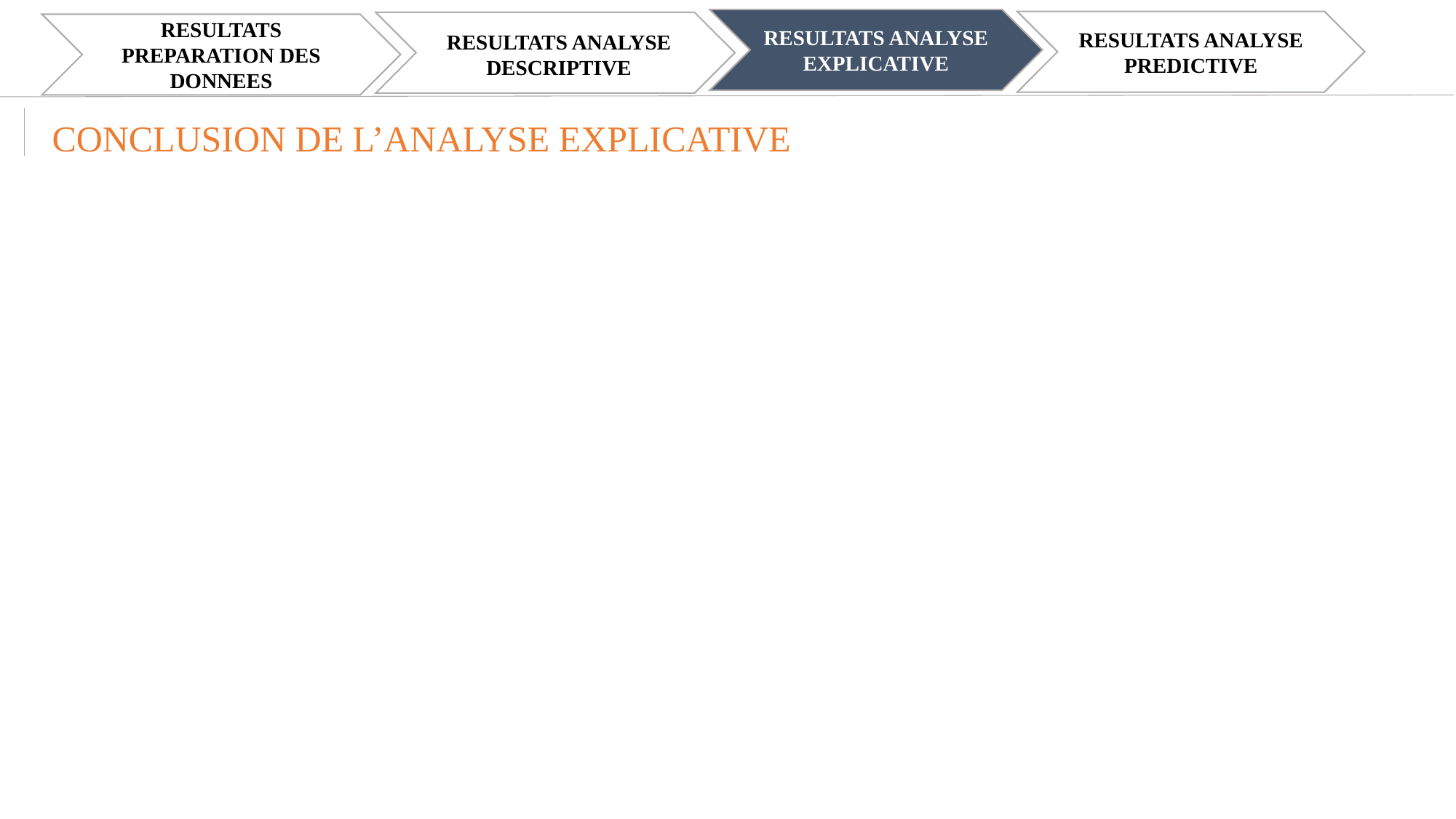

RESULTATS ANALYSE EXPLICATIVE

RESULTATS ANALYSE PREDICTIVE

RESULTATS PREPARATION DES DONNEES
RESULTATS ANALYSE DESCRIPTIVE
CONCLUSION DE L’ANALYSE EXPLICATIVE